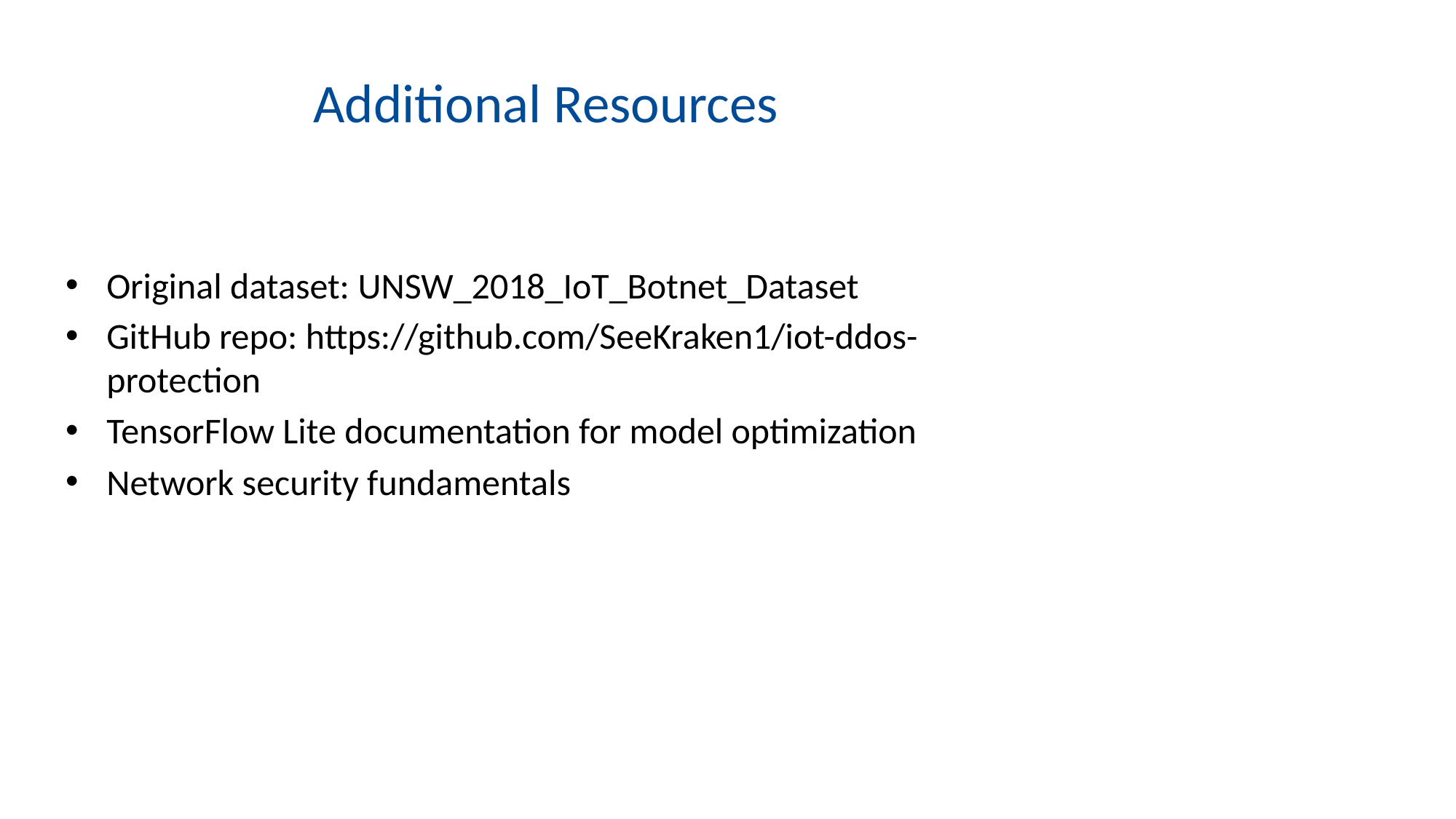

# Additional Resources

Original dataset: UNSW_2018_IoT_Botnet_Dataset
GitHub repo: https://github.com/SeeKraken1/iot-ddos-protection
TensorFlow Lite documentation for model optimization
Network security fundamentals